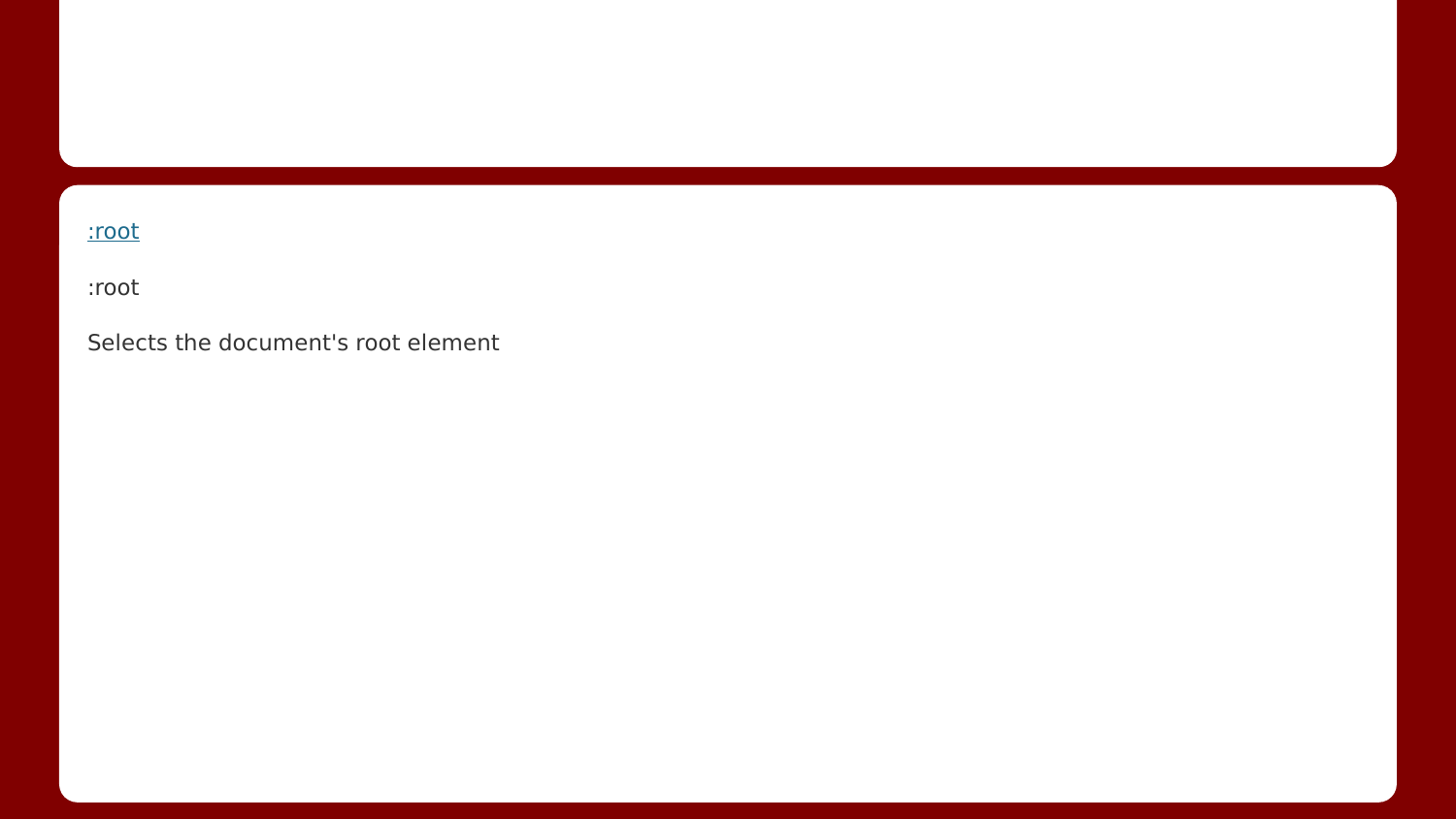

#
:root
:root
Selects the document's root element